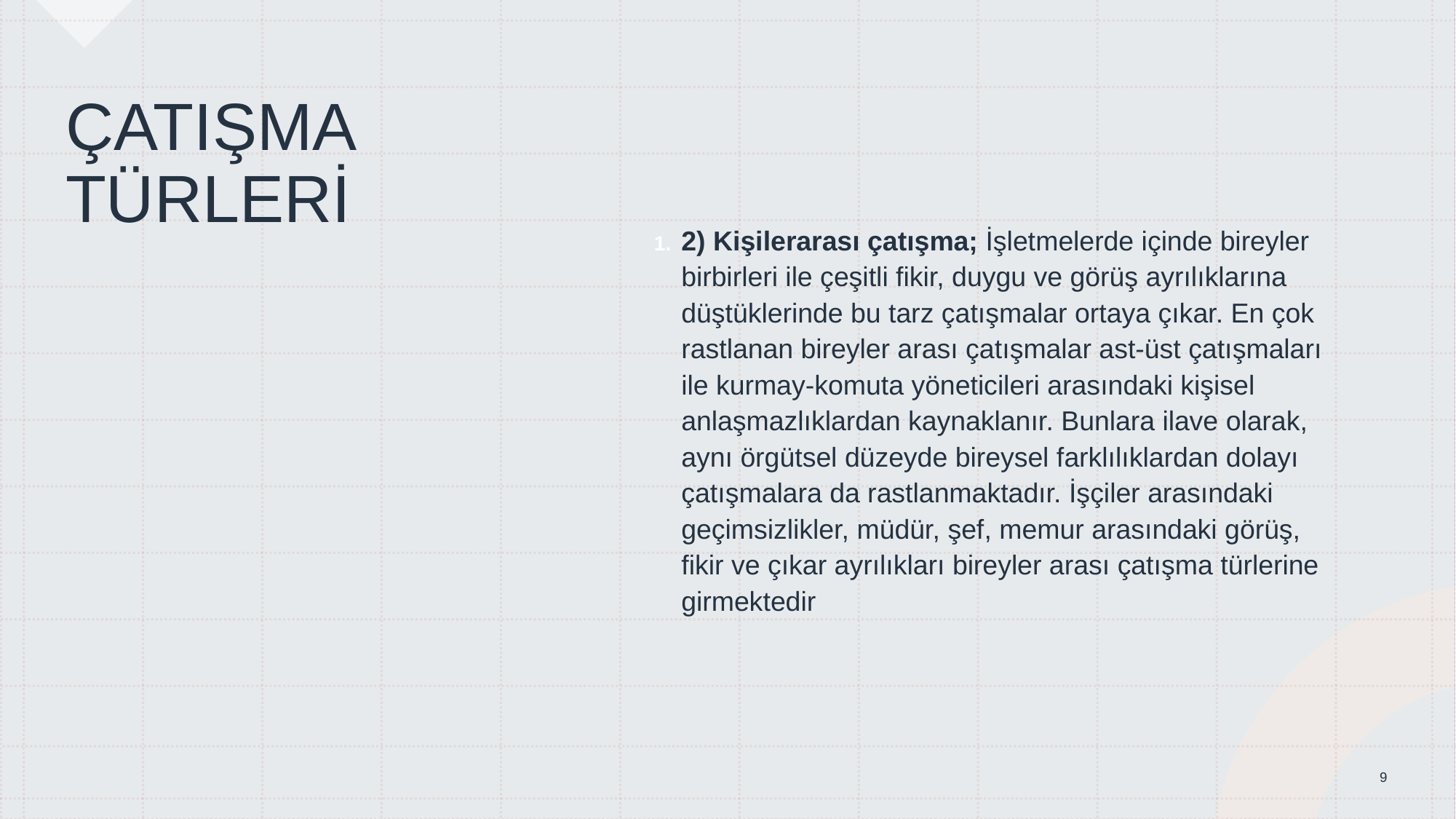

ÇATIŞMA TÜRLERİ
2) Kişilerarası çatışma; İşletmelerde içinde bireyler birbirleri ile çeşitli fikir, duygu ve görüş ayrılıklarına düştüklerinde bu tarz çatışmalar ortaya çıkar. En çok rastlanan bireyler arası çatışmalar ast-üst çatışmaları ile kurmay-komuta yöneticileri arasındaki kişisel anlaşmazlıklardan kaynaklanır. Bunlara ilave olarak, aynı örgütsel düzeyde bireysel farklılıklardan dolayı çatışmalara da rastlanmaktadır. İşçiler arasındaki geçimsizlikler, müdür, şef, memur arasındaki görüş, fikir ve çıkar ayrılıkları bireyler arası çatışma türlerine girmektedir

9